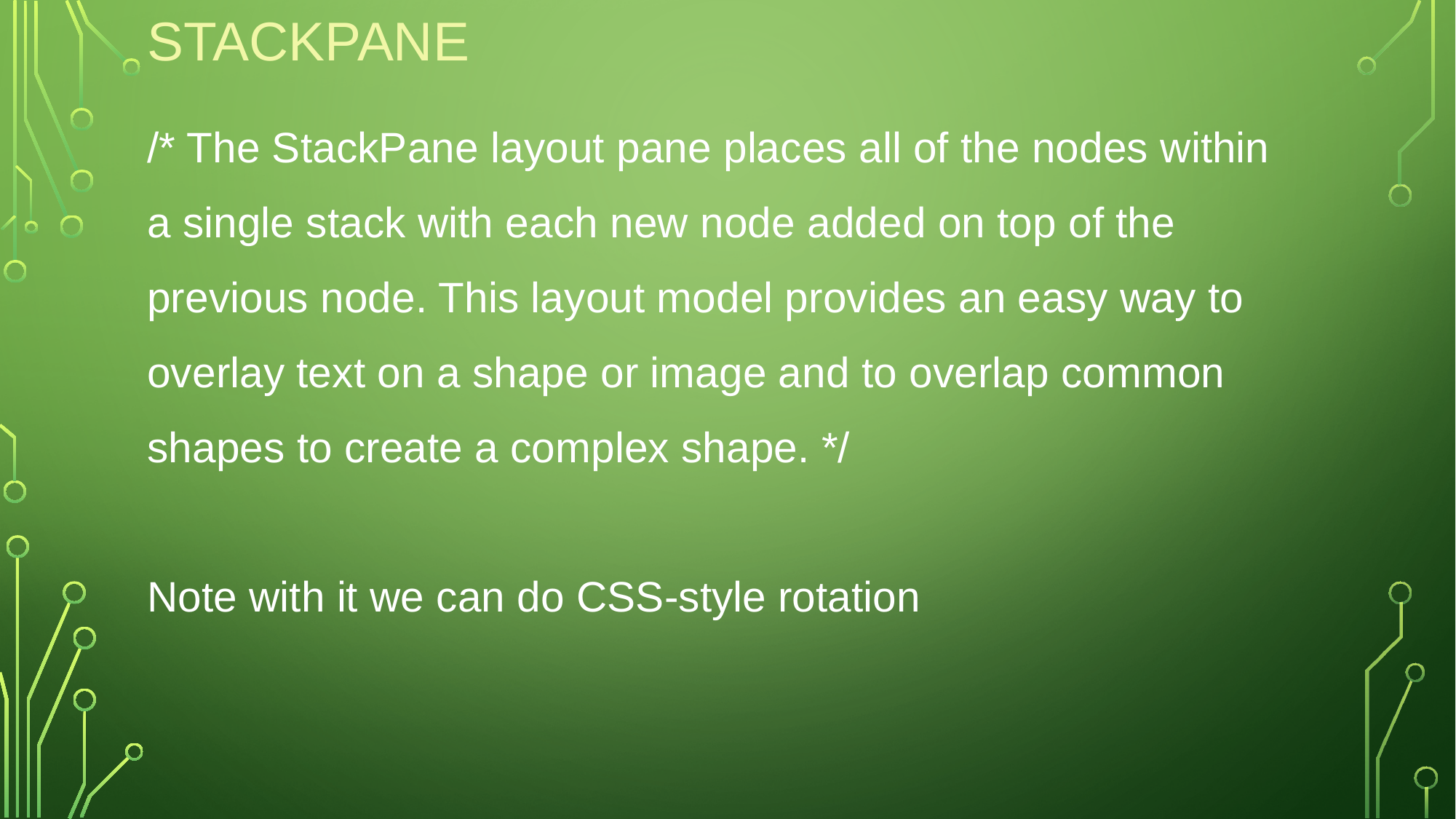

# stackpane
/* The StackPane layout pane places all of the nodes within
a single stack with each new node added on top of the
previous node. This layout model provides an easy way to
overlay text on a shape or image and to overlap common
shapes to create a complex shape. */

Note with it we can do CSS-style rotation